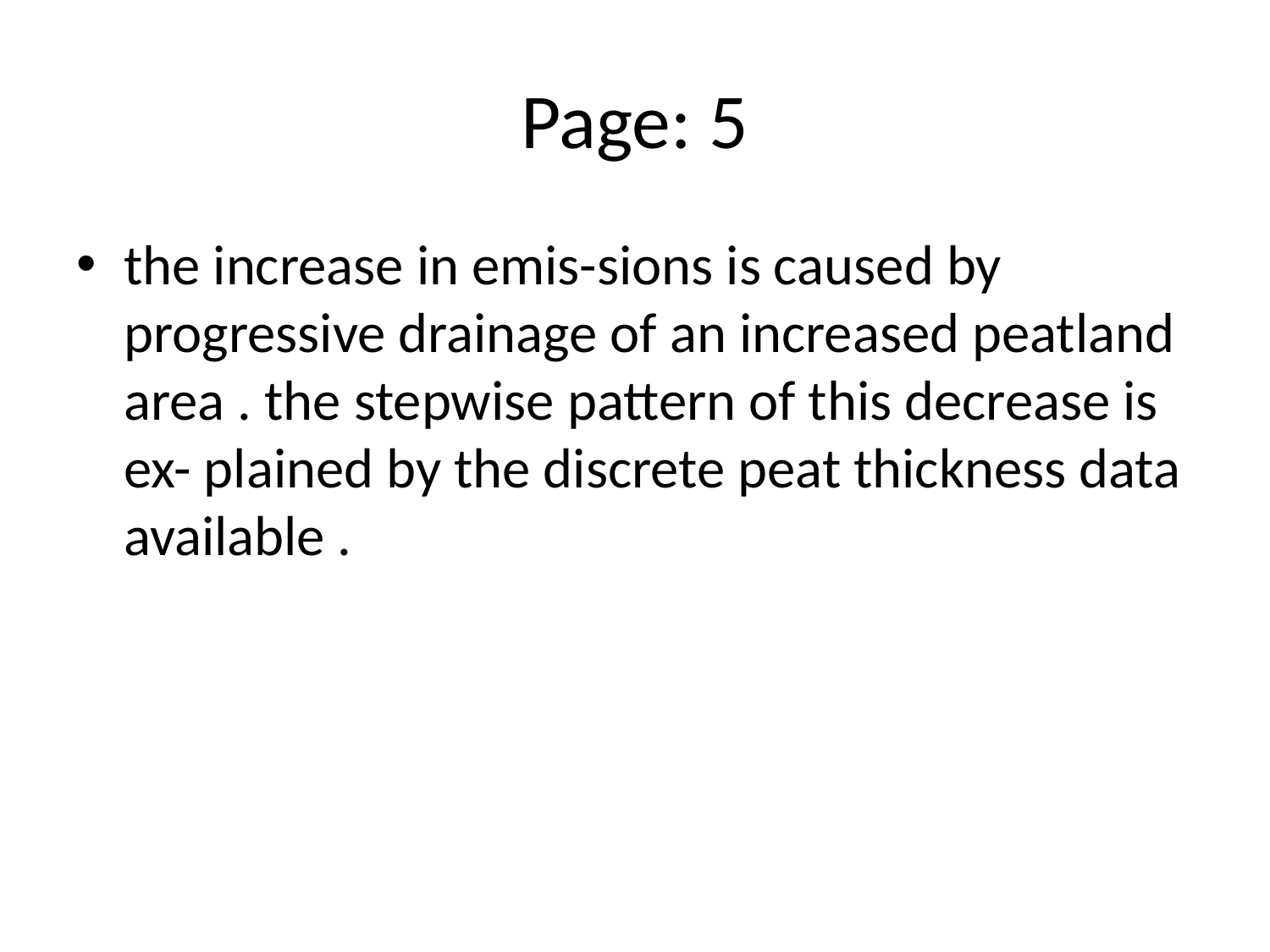

# Page: 5
the increase in emis-sions is caused by progressive drainage of an increased peatland area . the stepwise pattern of this decrease is ex- plained by the discrete peat thickness data available .